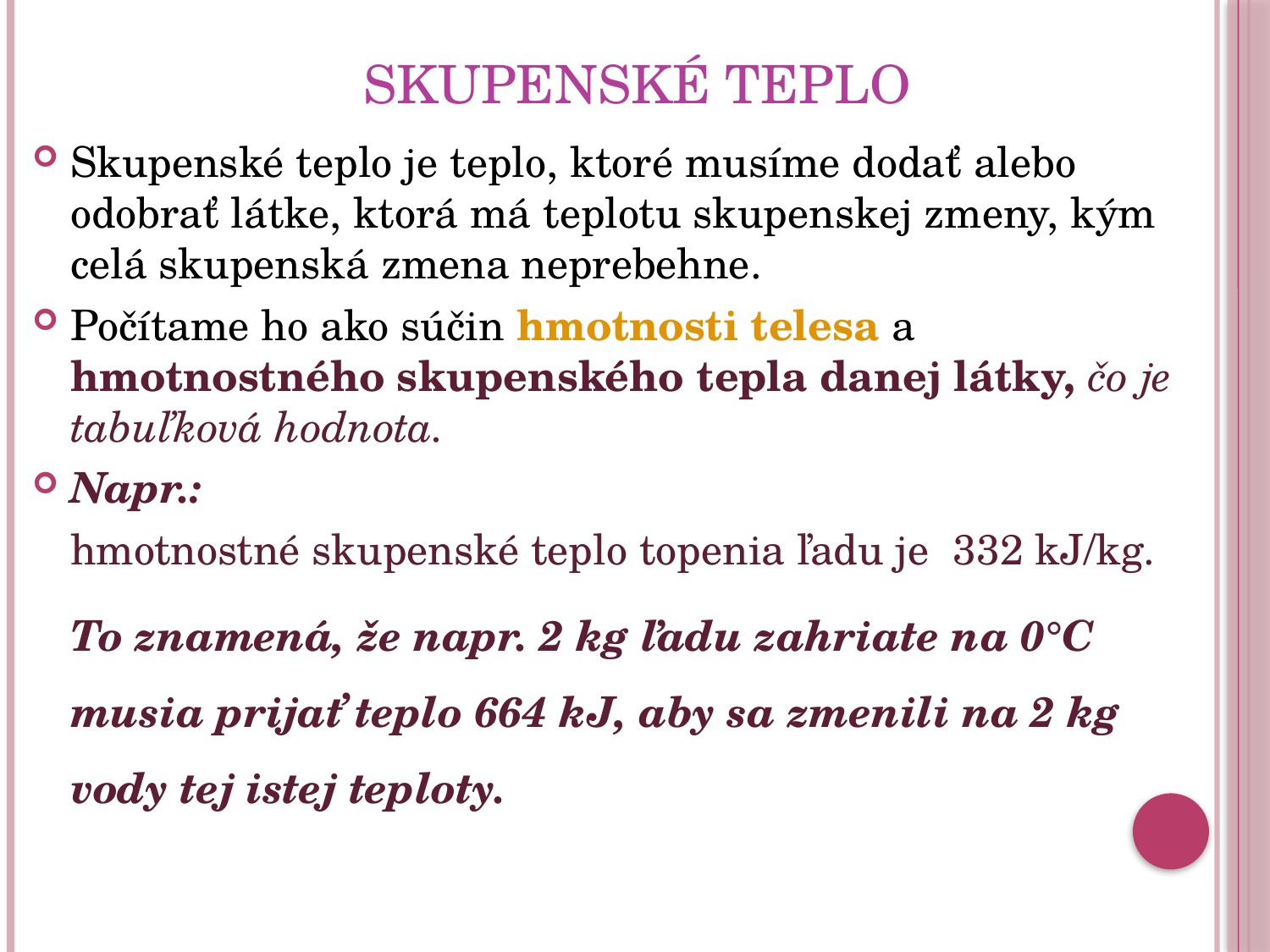

# Skupenské teplo
Skupenské teplo je teplo, ktoré musíme dodať alebo odobrať látke, ktorá má teplotu skupenskej zmeny, kým celá skupenská zmena neprebehne.
Počítame ho ako súčin hmotnosti telesa a hmotnostného skupenského tepla danej látky, čo je tabuľková hodnota.
Napr.:
	hmotnostné skupenské teplo topenia ľadu je  332 kJ/kg.
	To znamená, že napr. 2 kg ľadu zahriate na 0°C musia prijať teplo 664 kJ, aby sa zmenili na 2 kg vody tej istej teploty.